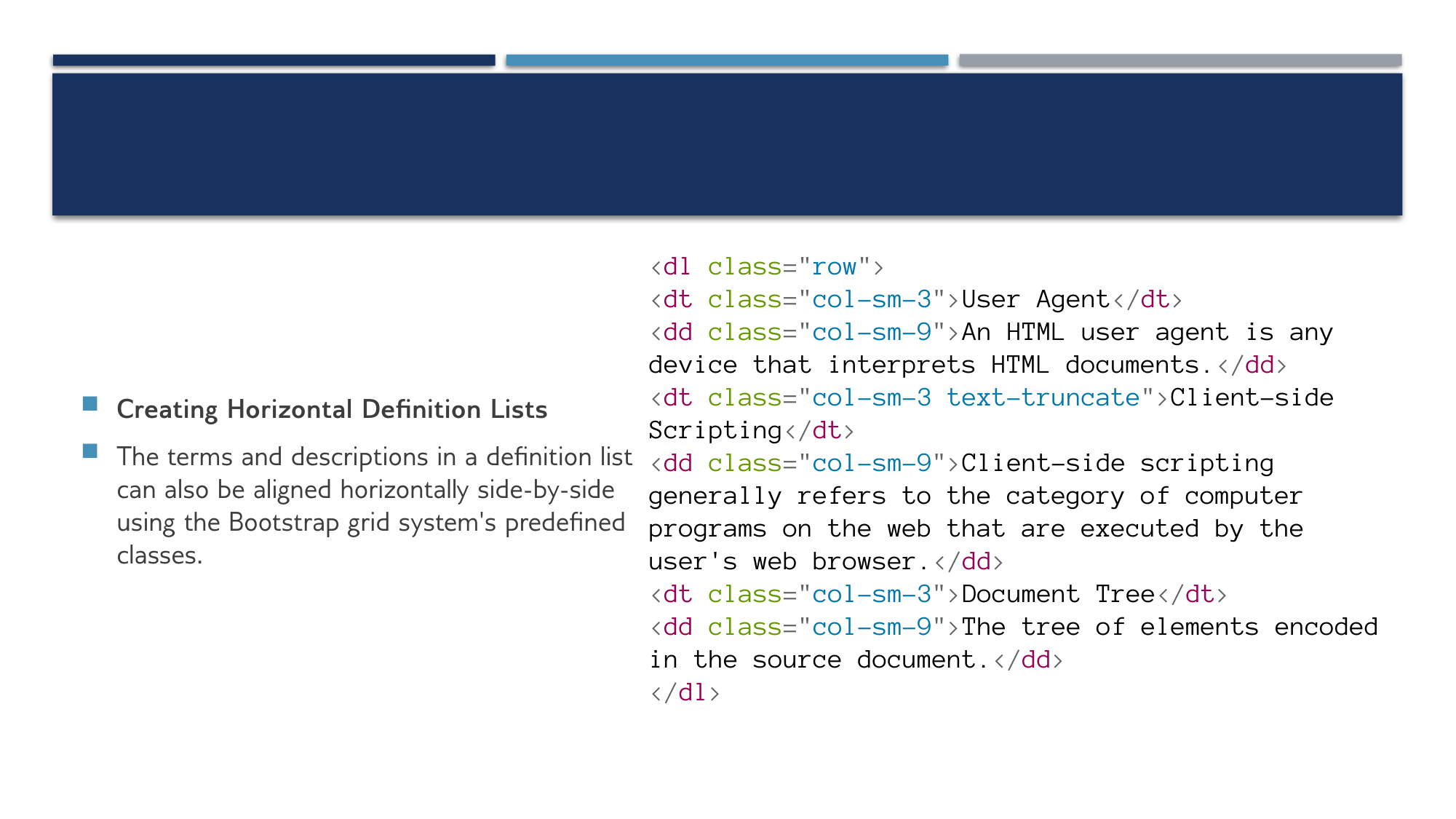

#
<dl class="row">
<dt class="col-sm-3">User Agent</dt>
<dd class="col-sm-9">An HTML user agent is any device that interprets HTML documents.</dd>
<dt class="col-sm-3 text-truncate">Client-side Scripting</dt>
<dd class="col-sm-9">Client-side scripting generally refers to the category of computer programs on the web that are executed by the user's web browser.</dd>
<dt class="col-sm-3">Document Tree</dt>
<dd class="col-sm-9">The tree of elements encoded in the source document.</dd>
</dl>
Creating Horizontal Definition Lists
The terms and descriptions in a definition list can also be aligned horizontally side-by-side using the Bootstrap grid system's predefined classes.